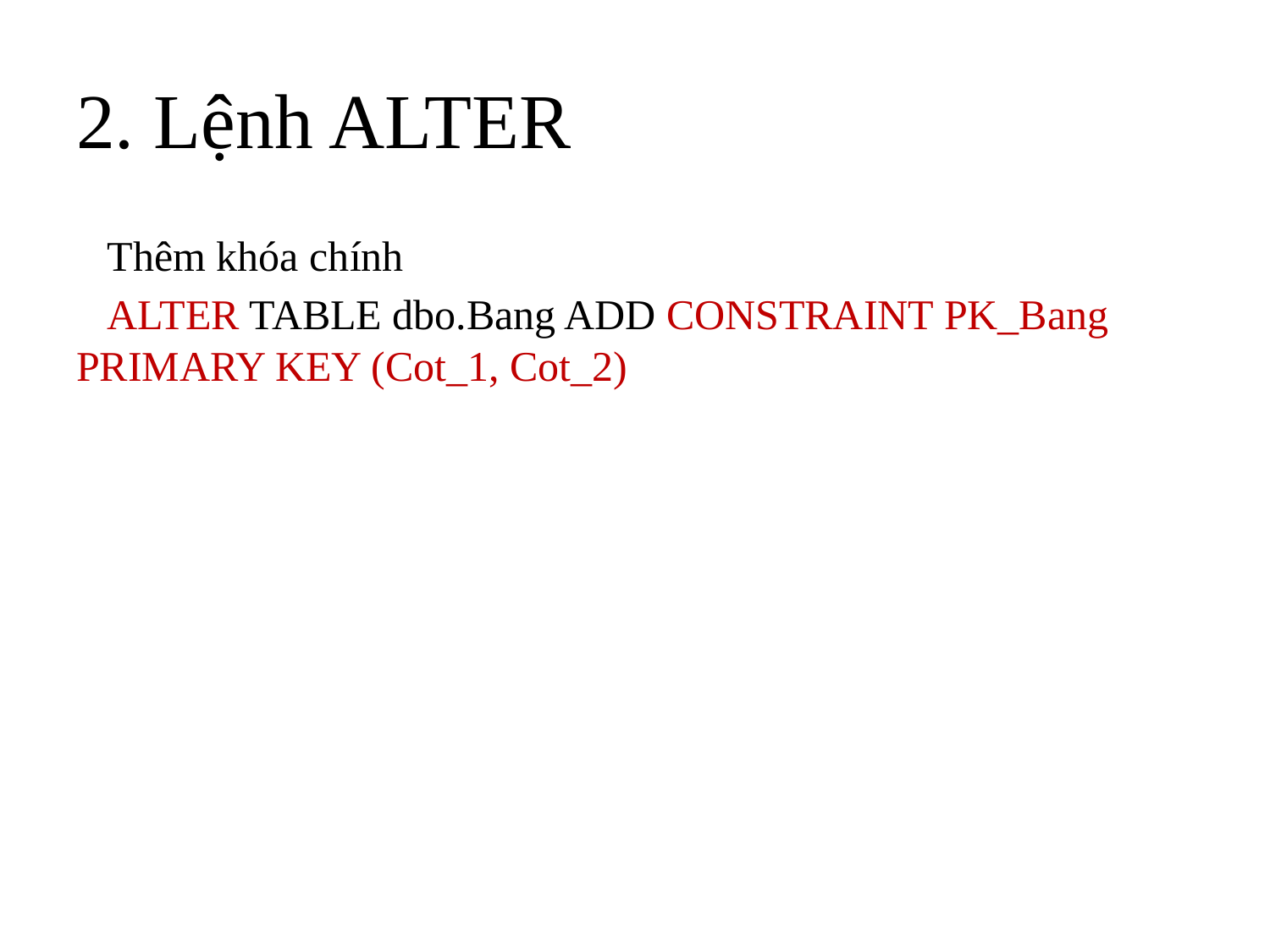

# 2. Lệnh ALTER
Thêm khóa chính
ALTER TABLE dbo.Bang ADD CONSTRAINT PK_Bang PRIMARY KEY (Cot_1, Cot_2)